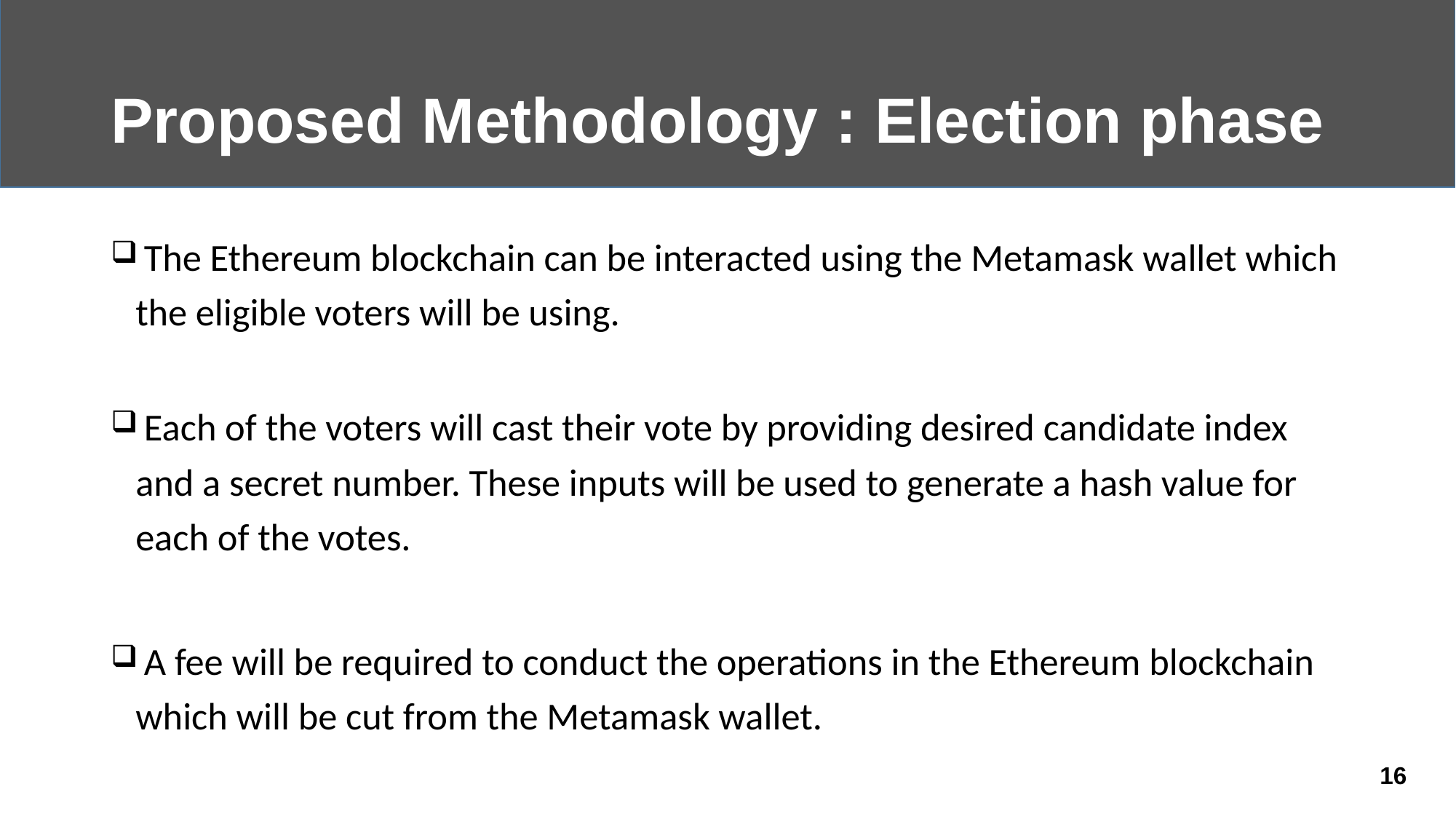

# Proposed Methodology : Election phase
 The Ethereum blockchain can be interacted using the Metamask wallet which the eligible voters will be using.

 Each of the voters will cast their vote by providing desired candidate index and a secret number. These inputs will be used to generate a hash value for each of the votes.

 A fee will be required to conduct the operations in the Ethereum blockchain which will be cut from the Metamask wallet.

16